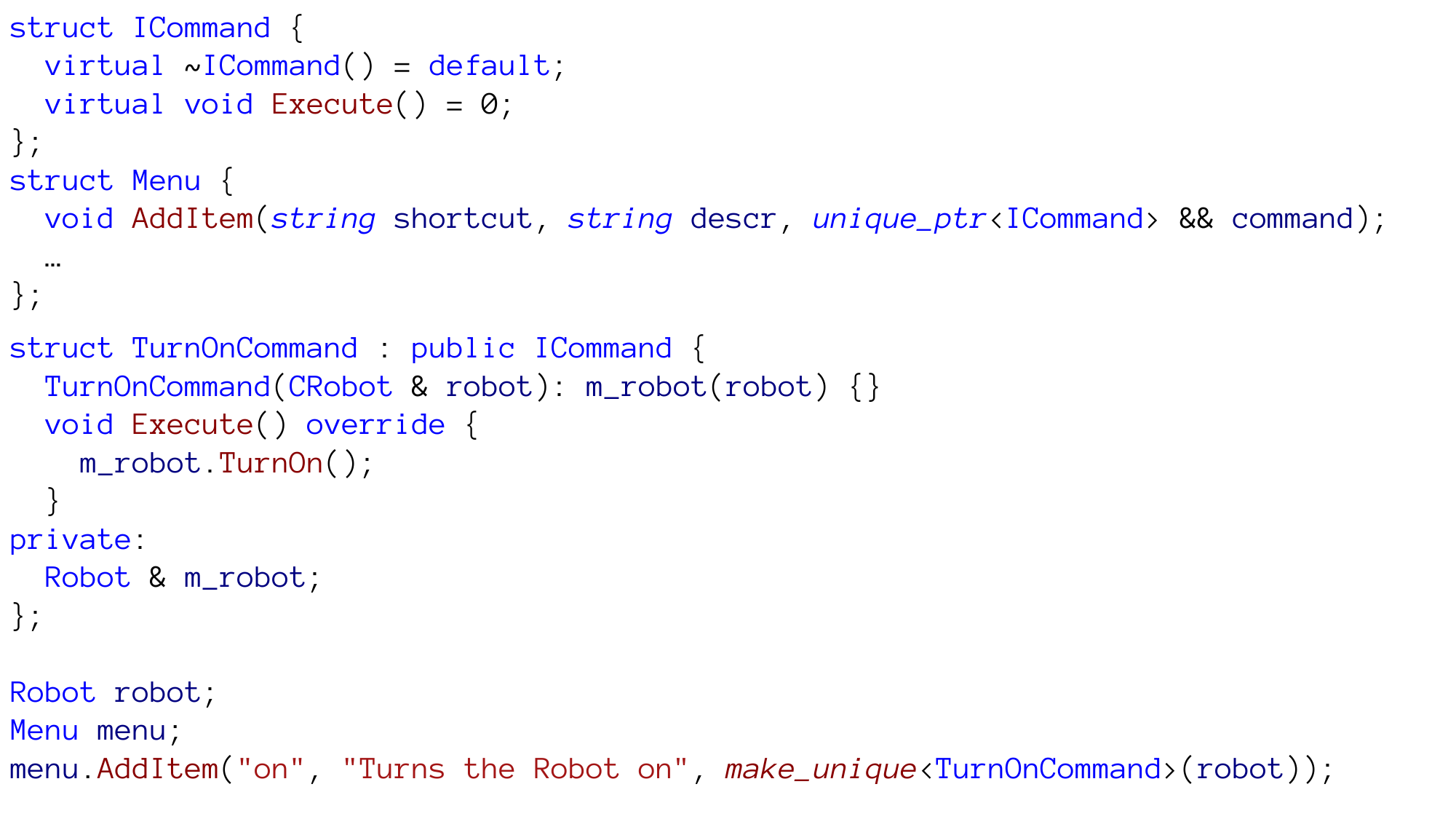

struct ICommand {
  virtual ~ICommand() = default;
  virtual void Execute() = 0;
};
struct Menu {
  void AddItem(string shortcut, string descr, unique_ptr<ICommand> && command);
  …
};
struct TurnOnCommand : public ICommand {
  TurnOnCommand(CRobot & robot): m_robot(robot) {}
  void Execute() override {
    m_robot.TurnOn();
  }
private:
  Robot & m_robot;
};

Robot robot;
Menu menu;
menu.AddItem("on", "Turns the Robot on", make_unique<TurnOnCommand>(robot));